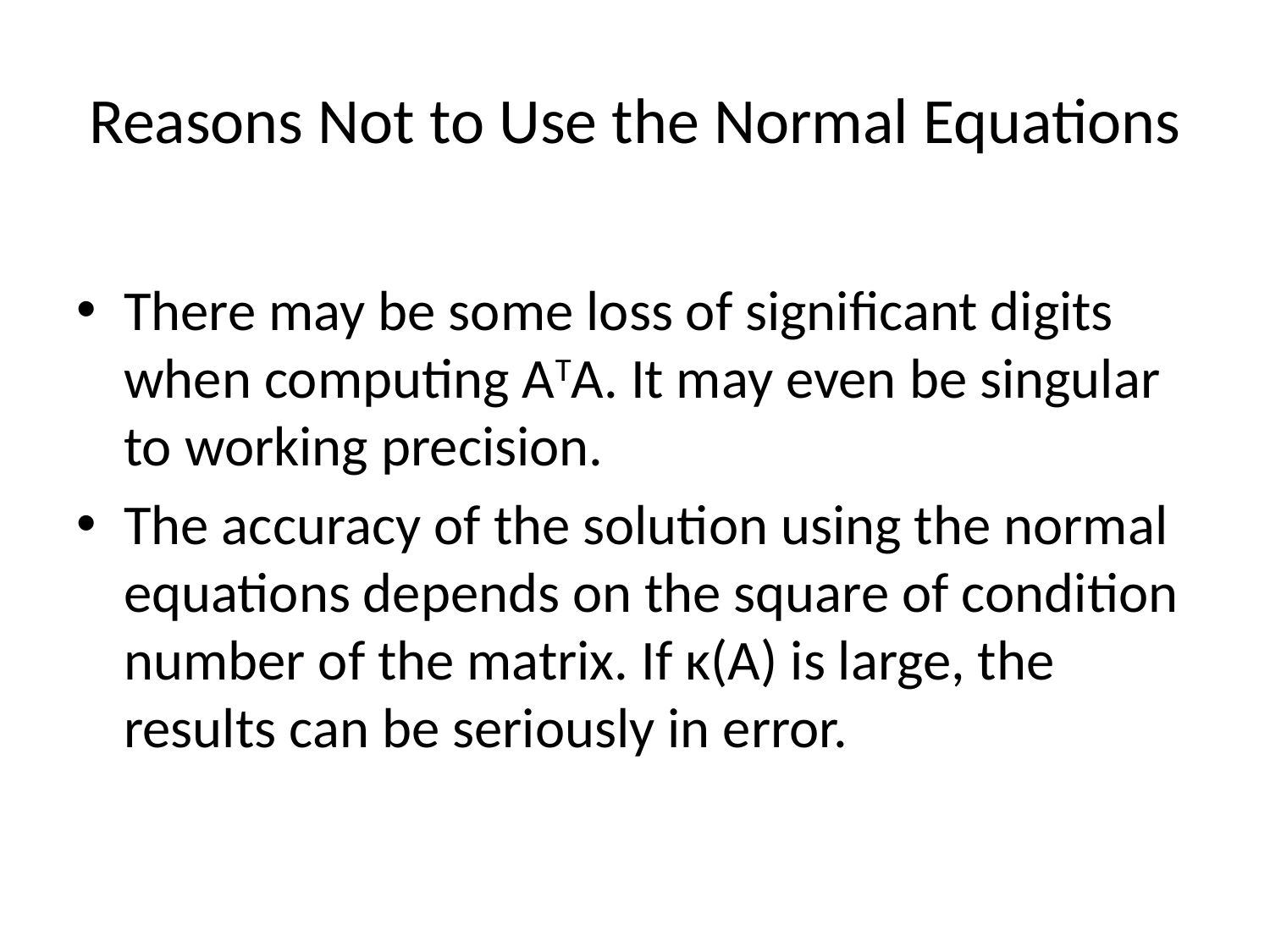

# Reasons Not to Use the Normal Equations
There may be some loss of significant digits when computing ATA. It may even be singular to working precision.
The accuracy of the solution using the normal equations depends on the square of condition number of the matrix. If κ(A) is large, the results can be seriously in error.